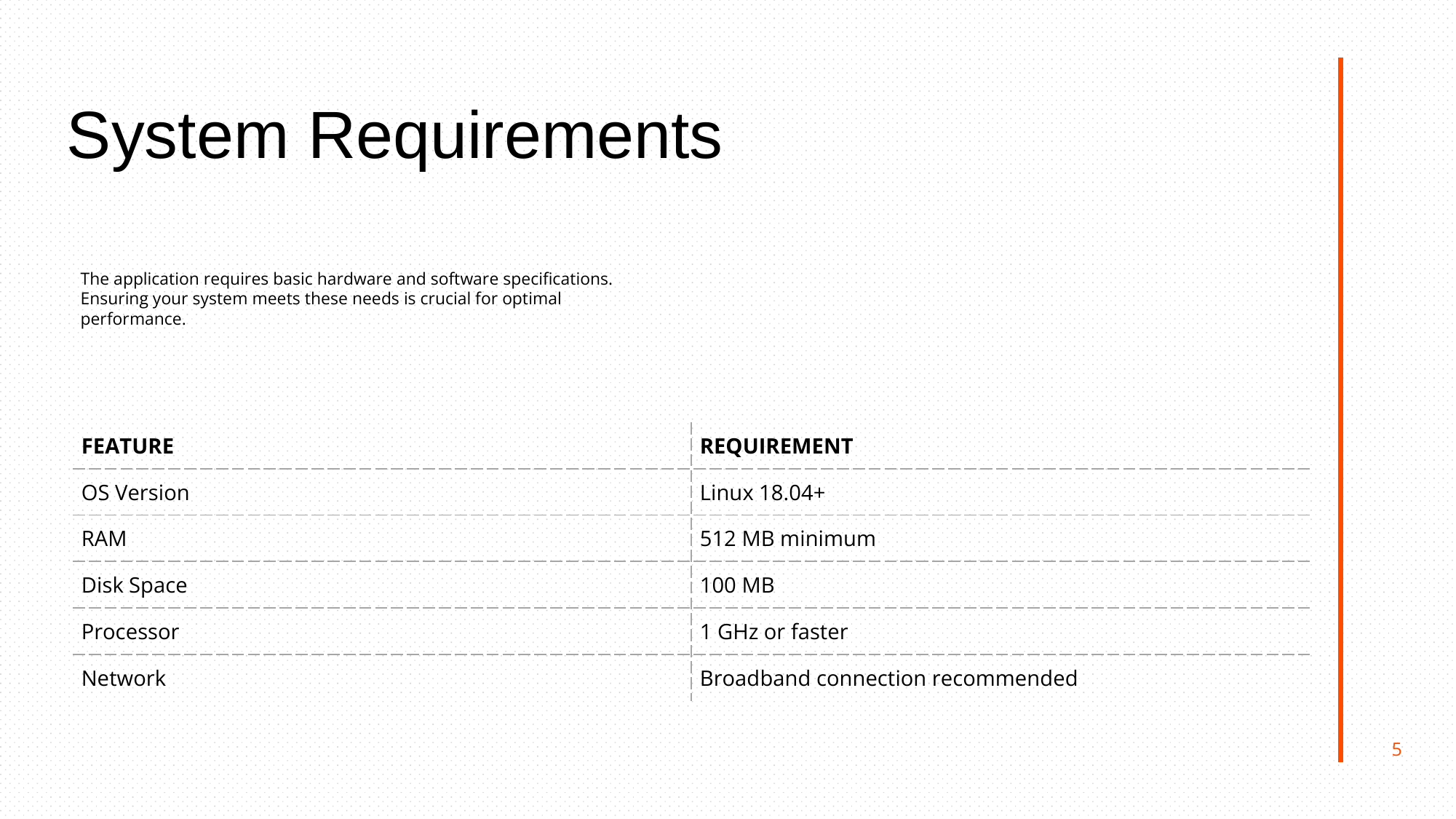

System Requirements

The application requires basic hardware and software specifications. Ensuring your system meets these needs is crucial for optimal performance.
| FEATURE | REQUIREMENT |
| --- | --- |
| OS Version | Linux 18.04+ |
| RAM | 512 MB minimum |
| Disk Space | 100 MB |
| Processor | 1 GHz or faster |
| Network | Broadband connection recommended |
5